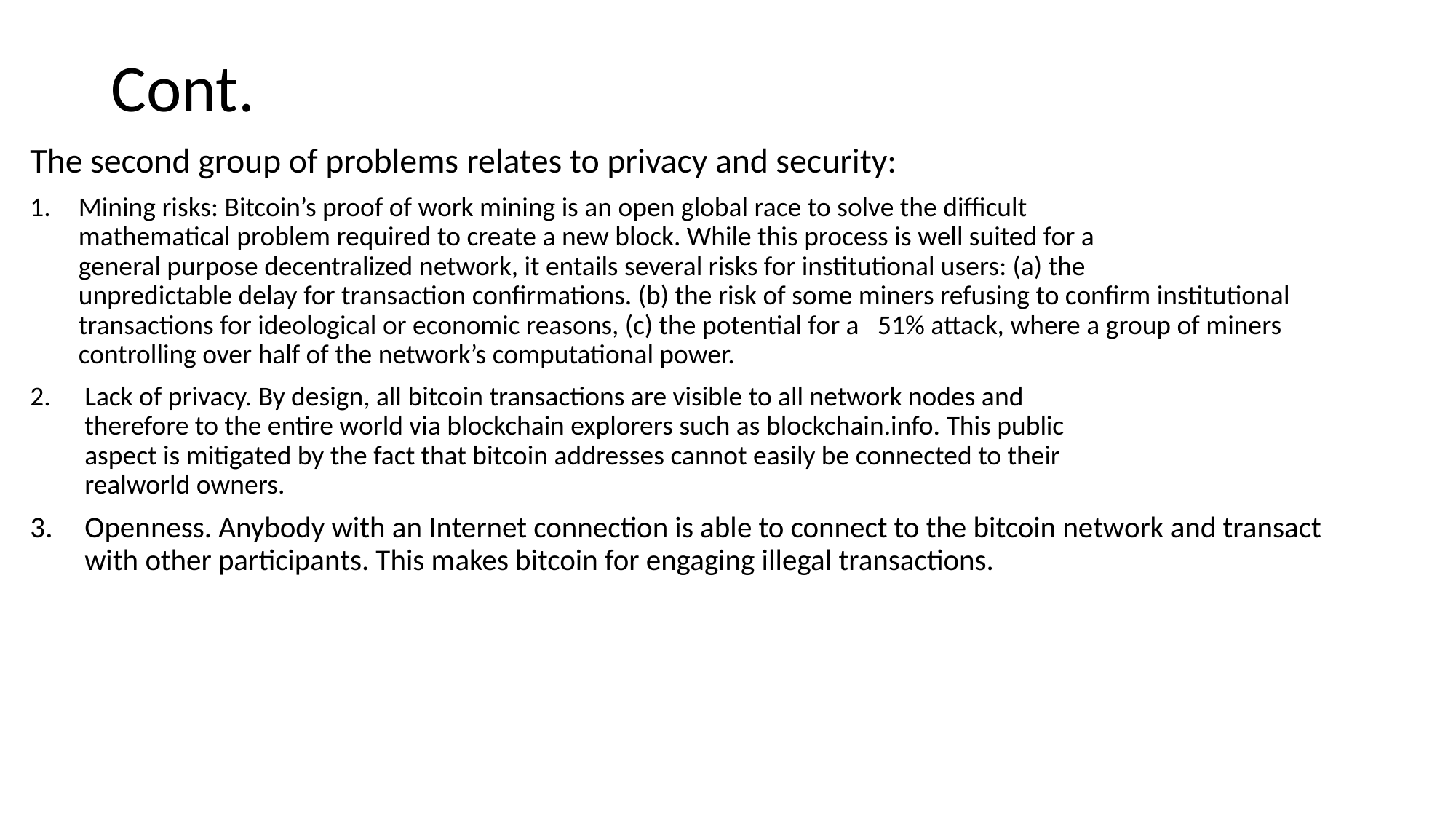

# Cont.
The second group of problems relates to privacy and security:
Mining risks: Bitcoin’s proof of work mining is an open global race to solve the difficult
mathematical problem required to create a new block. While this process is well suited for a
general purpose decentralized network, it entails several risks for institutional users: (a) the
unpredictable delay for transaction confirmations. (b) the risk of some miners refusing to confirm institutional transactions for ideological or economic reasons, (c) the potential for a   51% attack, where a group of miners controlling over half of the network’s computational power.
Lack of privacy. By design, all bitcoin transactions are visible to all network nodes and
therefore to the entire world via blockchain explorers such as blockchain.info. This public
aspect is mitigated by the fact that bitcoin addresses cannot easily be connected to their
real­world owners.
Openness. Anybody with an Internet connection is able to connect to the bitcoin network and transact with other participants. This makes bitcoin for engaging illegal transactions.